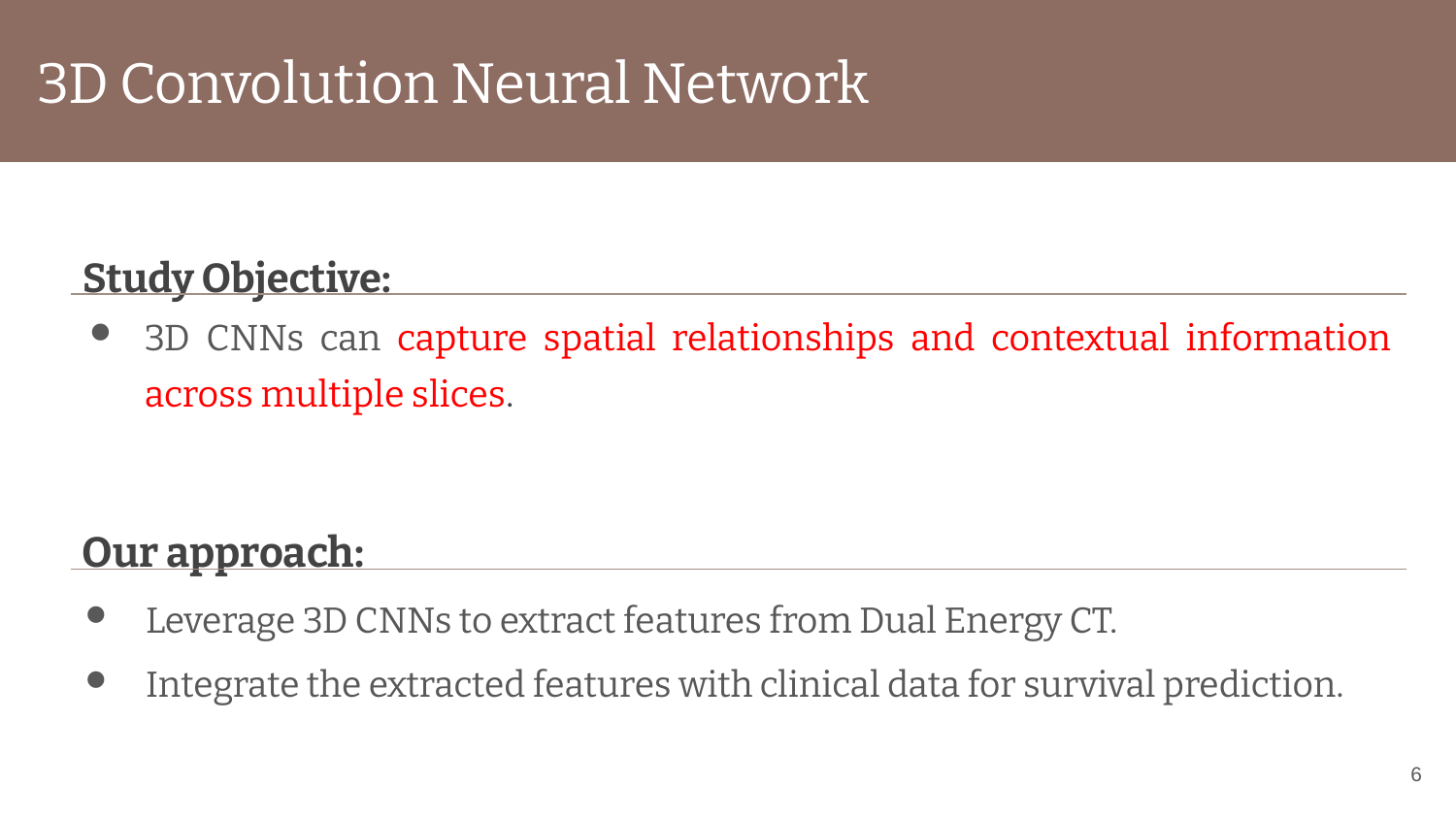

# 3D Convolution Neural Network
Study Objective:
3D CNNs can capture spatial relationships and contextual information across multiple slices.

Our approach:
Leverage 3D CNNs to extract features from Dual Energy CT.
Integrate the extracted features with clinical data for survival prediction.
6